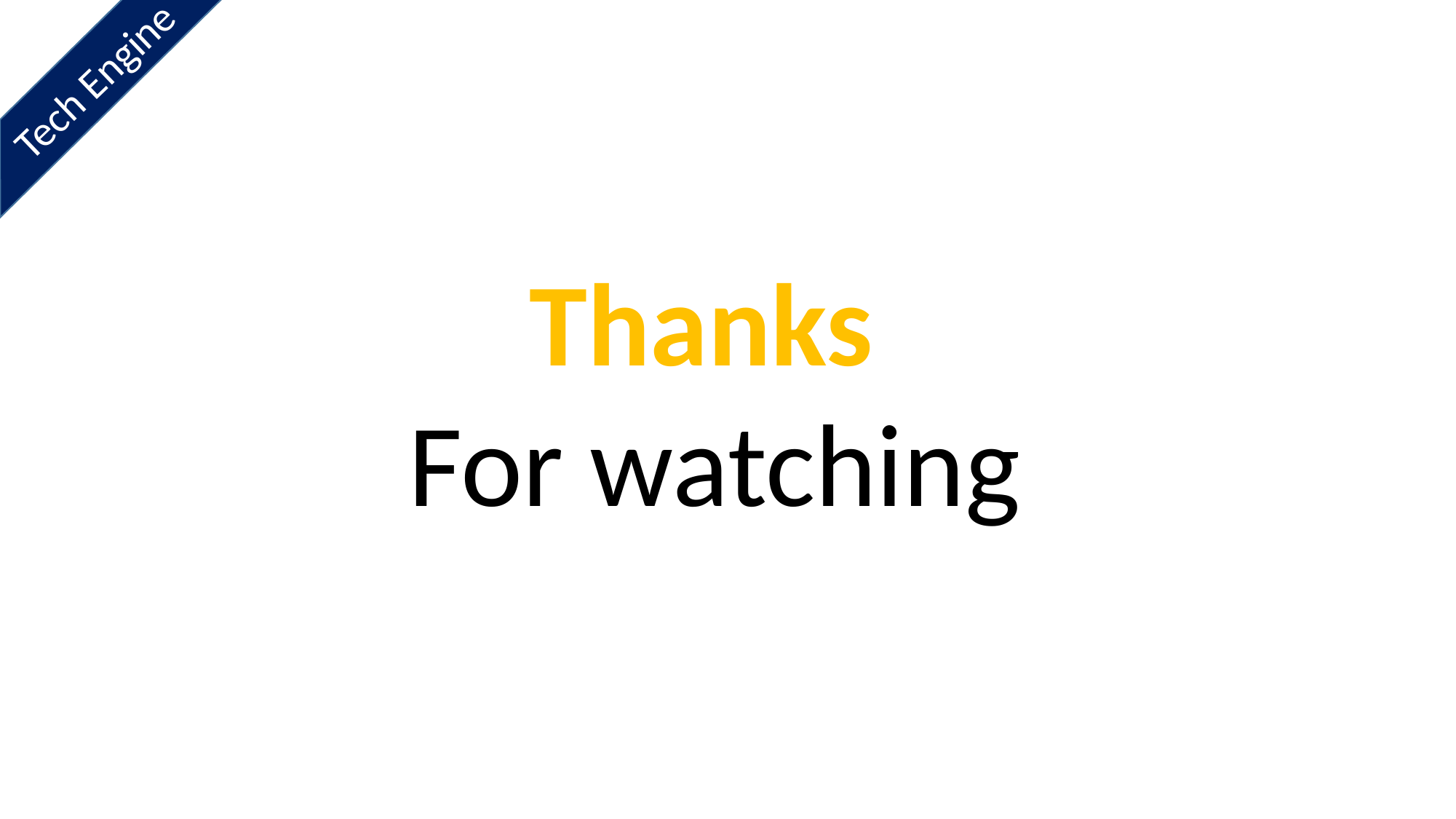

Tech Engine
Tech Engine

Thanks
For watching